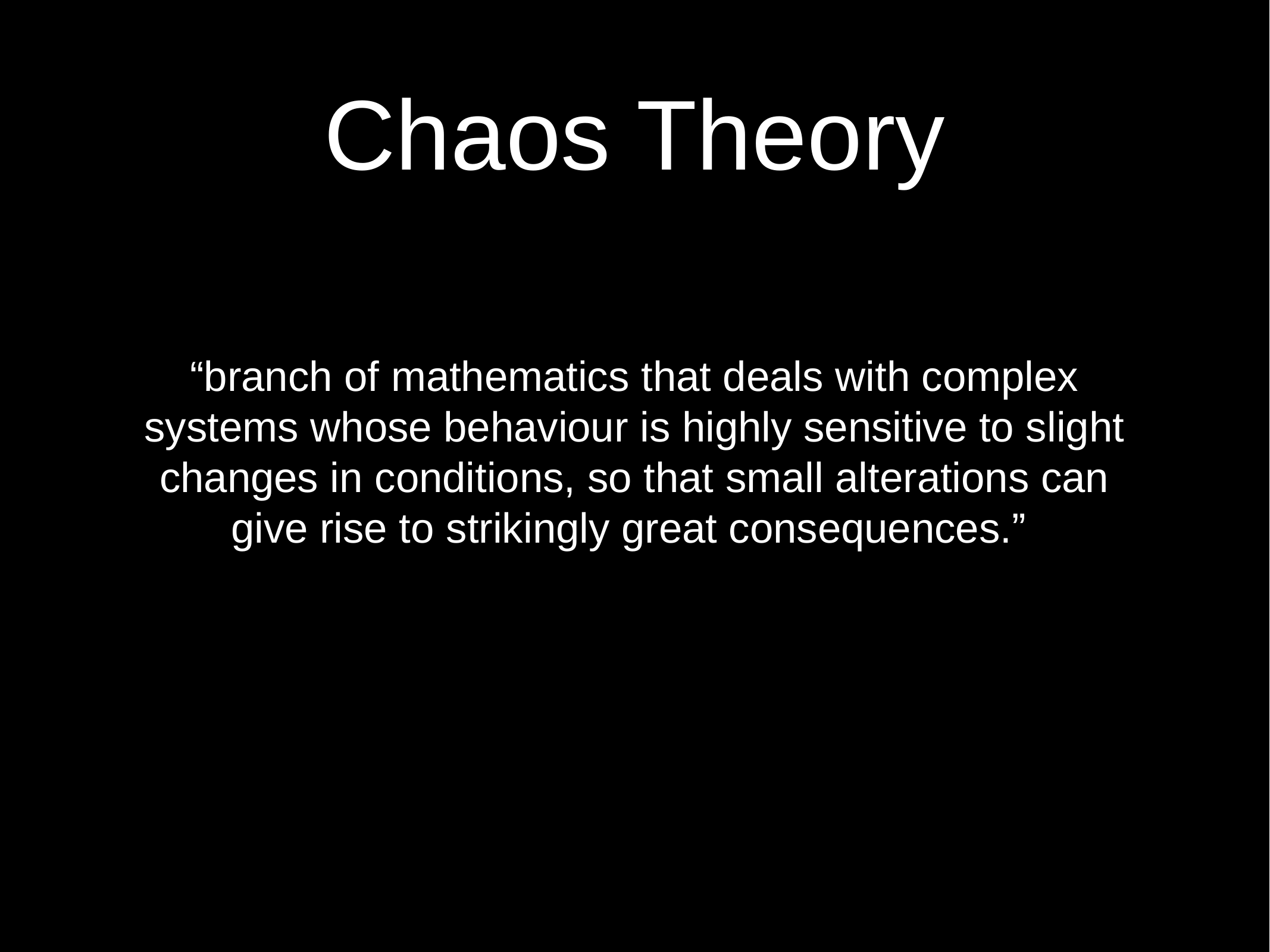

Chaos Theory
“branch of mathematics that deals with complex systems whose behaviour is highly sensitive to slight changes in conditions, so that small alterations can give rise to strikingly great consequences.”